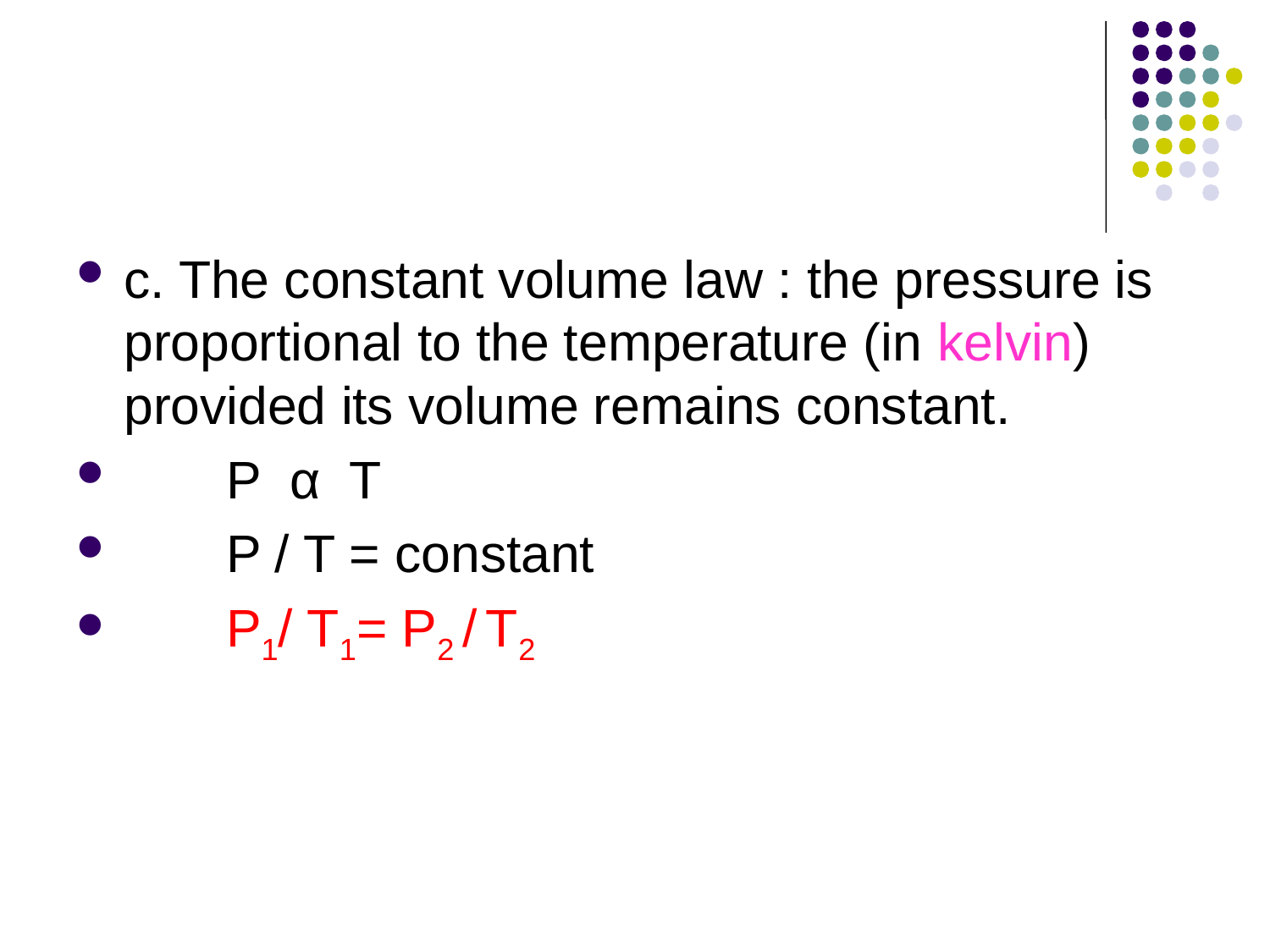

#
c. The constant volume law : the pressure is proportional to the temperature (in kelvin) provided its volume remains constant.
       P  α  T
       P / T = constant
       P1/ T1= P2 / T2